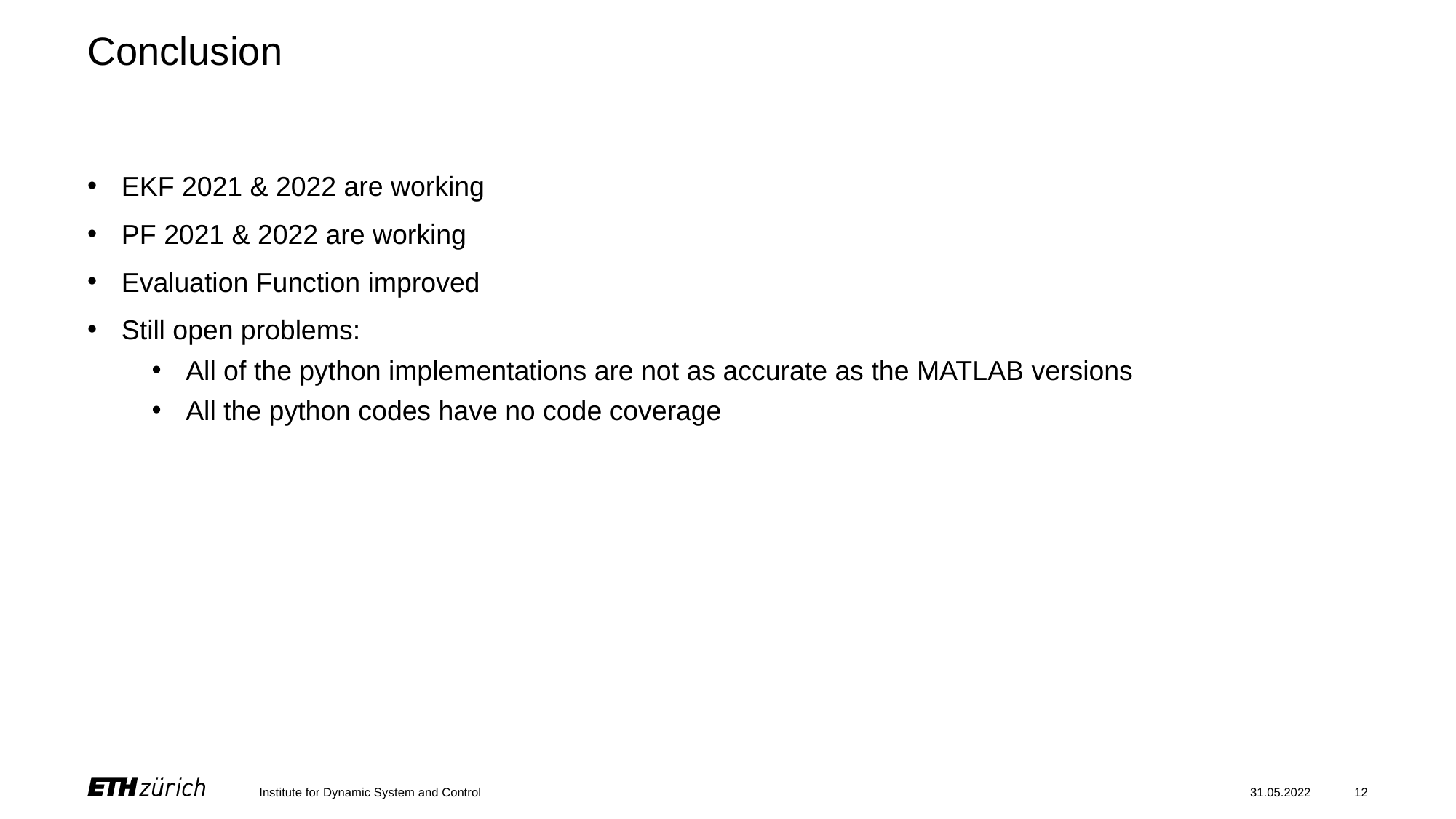

# Conclusion
EKF 2021 & 2022 are working
PF 2021 & 2022 are working
Evaluation Function improved
Still open problems:
All of the python implementations are not as accurate as the MATLAB versions
All the python codes have no code coverage

Institute for Dynamic System and Control
31.05.2022
12